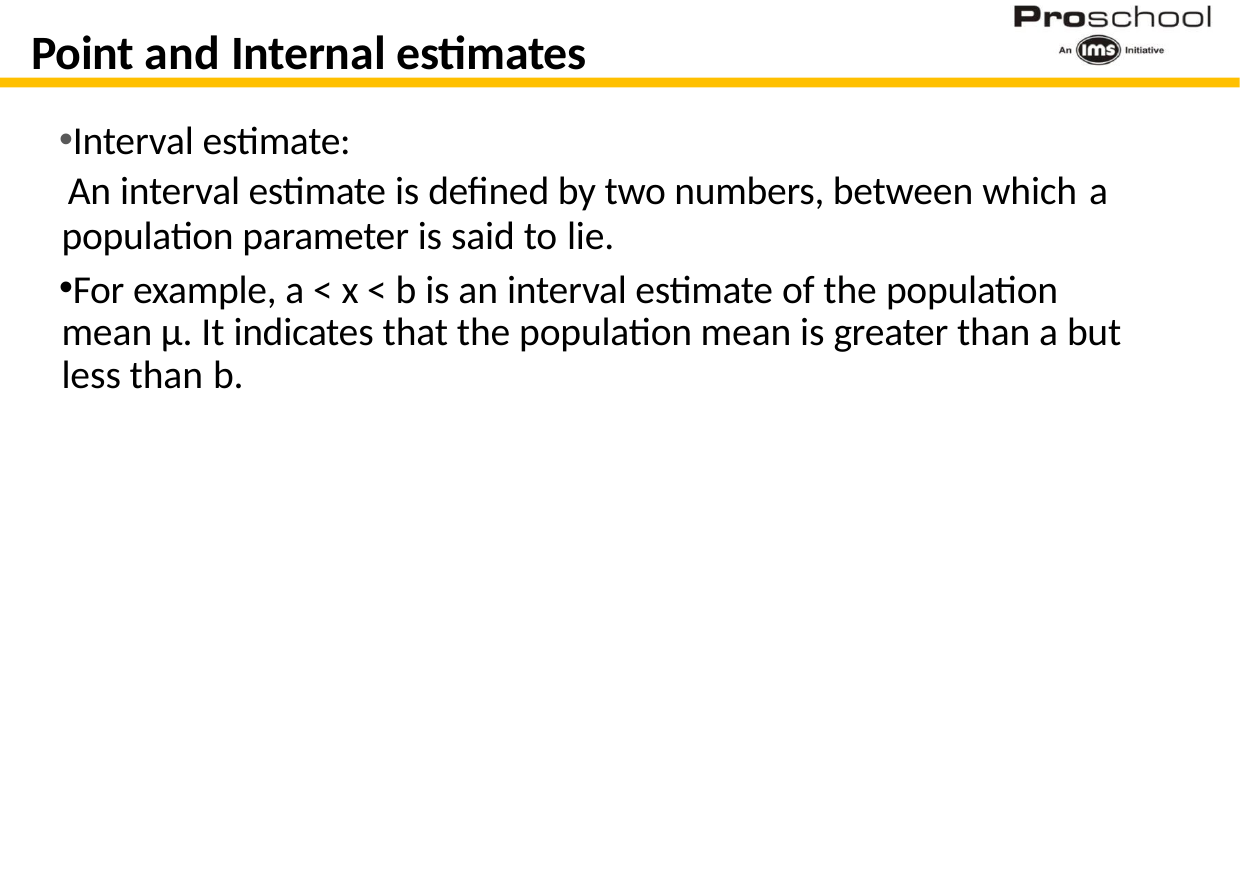

# Point and Internal estimates
Interval estimate:
An interval estimate is defined by two numbers, between which a
population parameter is said to lie.
For example, a < x < b is an interval estimate of the population  mean μ. It indicates that the population mean is greater than a but  less than b.